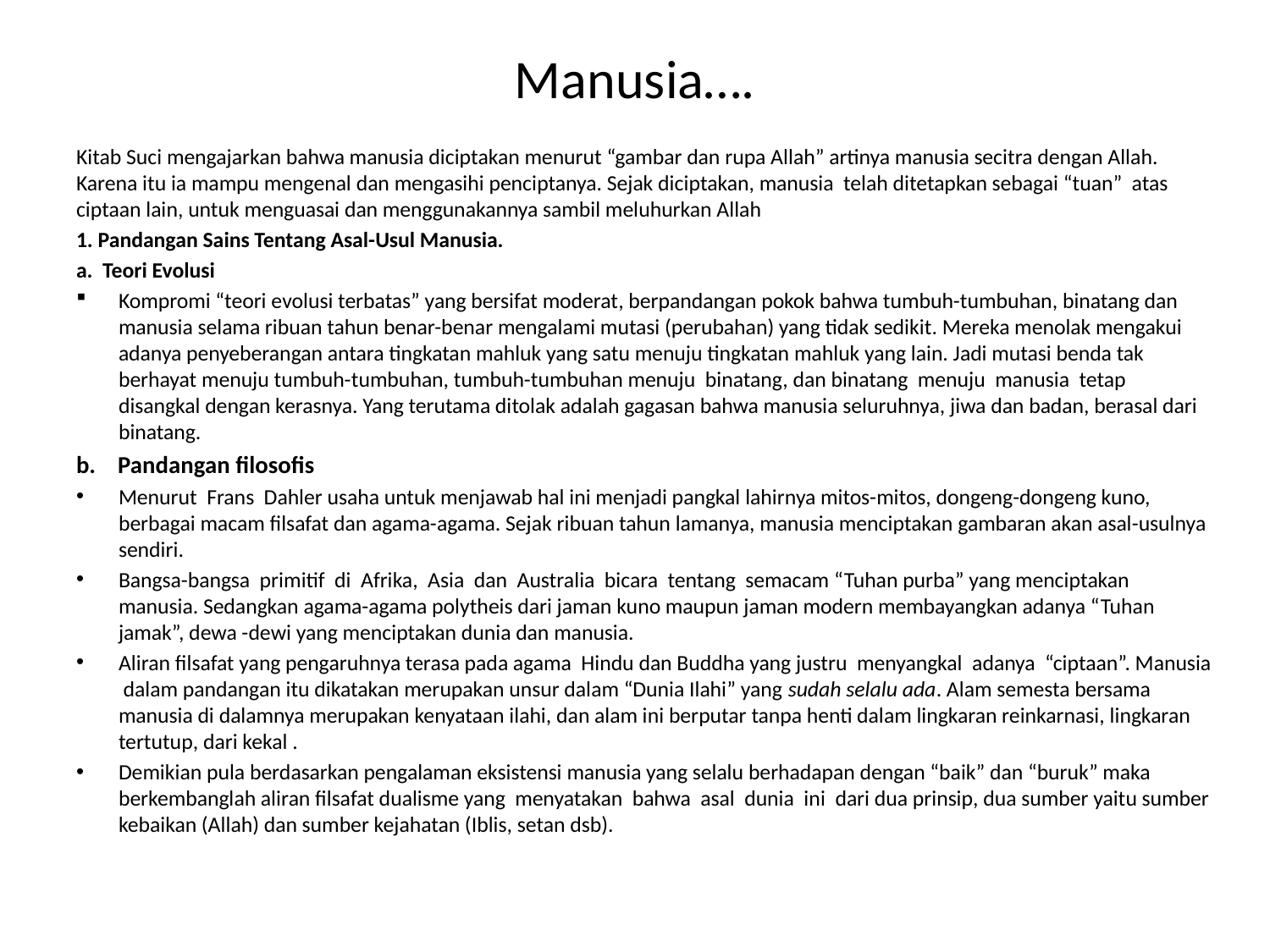

# Manusia….
Kitab Suci mengajarkan bahwa manusia diciptakan menurut “gambar dan rupa Allah” artinya manusia secitra dengan Allah. Karena itu ia mampu mengenal dan mengasihi penciptanya. Sejak diciptakan, manusia  telah ditetapkan sebagai “tuan”  atas ciptaan lain, untuk menguasai dan menggunakannya sambil meluhurkan Allah
1. Pandangan Sains Tentang Asal-Usul Manusia.
a.  Teori Evolusi
Kompromi “teori evolusi terbatas” yang bersifat moderat, berpandangan pokok bahwa tumbuh-tumbuhan, binatang dan manusia selama ribuan tahun benar-benar mengalami mutasi (perubahan) yang tidak sedikit. Mereka menolak mengakui adanya penyeberangan antara tingkatan mahluk yang satu menuju tingkatan mahluk yang lain. Jadi mutasi benda tak berhayat menuju tumbuh-tumbuhan, tumbuh-tumbuhan menuju  binatang, dan binatang  menuju  manusia  tetap disangkal dengan kerasnya. Yang terutama ditolak adalah gagasan bahwa manusia seluruhnya, jiwa dan badan, berasal dari binatang.
b.    Pandangan filosofis
Menurut  Frans  Dahler usaha untuk menjawab hal ini menjadi pangkal lahirnya mitos-mitos, dongeng-dongeng kuno, berbagai macam filsafat dan agama-agama. Sejak ribuan tahun lamanya, manusia menciptakan gambaran akan asal-usulnya  sendiri.
Bangsa-bangsa  primitif  di  Afrika,  Asia  dan  Australia  bicara  tentang  semacam “Tuhan purba” yang menciptakan manusia. Sedangkan agama-agama polytheis dari jaman kuno maupun jaman modern membayangkan adanya “Tuhan jamak”, dewa -dewi yang menciptakan dunia dan manusia.
Aliran filsafat yang pengaruhnya terasa pada agama  Hindu dan Buddha yang justru  menyangkal  adanya  “ciptaan”. Manusia  dalam pandangan itu dikatakan merupakan unsur dalam “Dunia Ilahi” yang sudah selalu ada. Alam semesta bersama manusia di dalamnya merupakan kenyataan ilahi, dan alam ini berputar tanpa henti dalam lingkaran reinkarnasi, lingkaran tertutup, dari kekal .
Demikian pula berdasarkan pengalaman eksistensi manusia yang selalu berhadapan dengan “baik” dan “buruk” maka berkembanglah aliran filsafat dualisme yang  menyatakan  bahwa  asal  dunia  ini  dari dua prinsip, dua sumber yaitu sumber kebaikan (Allah) dan sumber kejahatan (Iblis, setan dsb).